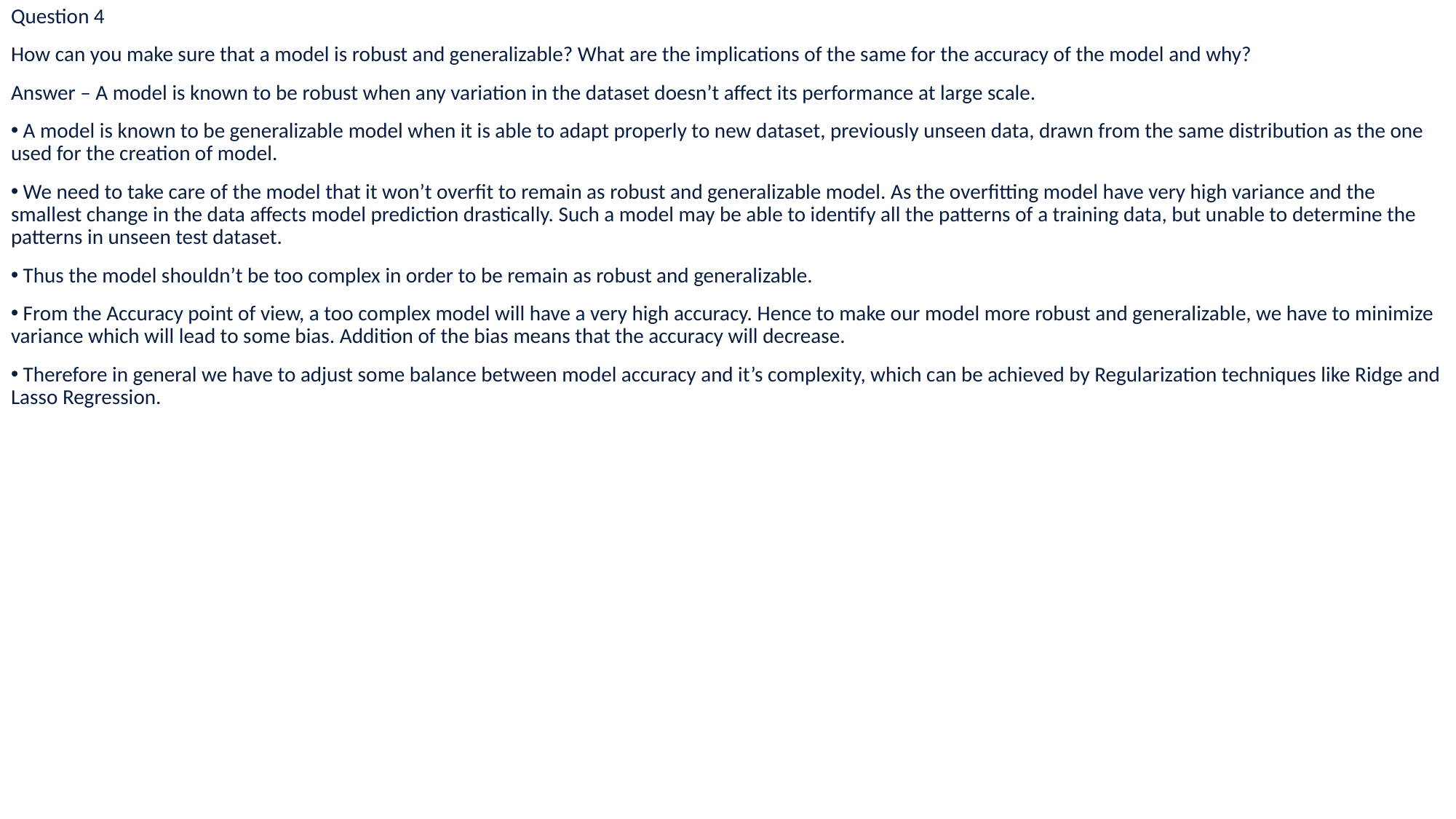

Question 4
How can you make sure that a model is robust and generalizable? What are the implications of the same for the accuracy of the model and why?
Answer – A model is known to be robust when any variation in the dataset doesn’t affect its performance at large scale.
 A model is known to be generalizable model when it is able to adapt properly to new dataset, previously unseen data, drawn from the same distribution as the one used for the creation of model.
 We need to take care of the model that it won’t overfit to remain as robust and generalizable model. As the overfitting model have very high variance and the smallest change in the data affects model prediction drastically. Such a model may be able to identify all the patterns of a training data, but unable to determine the patterns in unseen test dataset.
 Thus the model shouldn’t be too complex in order to be remain as robust and generalizable.
 From the Accuracy point of view, a too complex model will have a very high accuracy. Hence to make our model more robust and generalizable, we have to minimize variance which will lead to some bias. Addition of the bias means that the accuracy will decrease.
 Therefore in general we have to adjust some balance between model accuracy and it’s complexity, which can be achieved by Regularization techniques like Ridge and Lasso Regression.